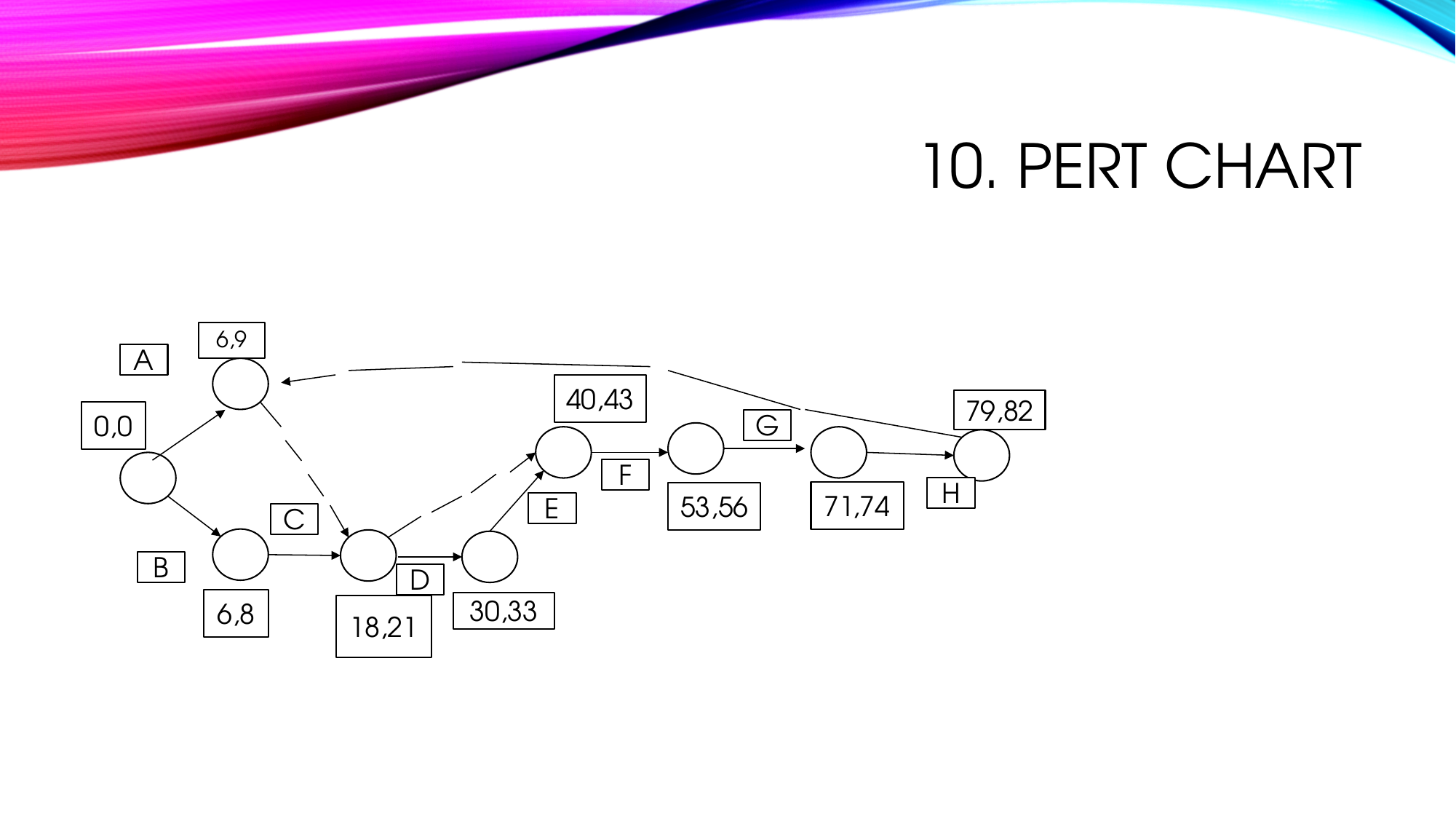

# 10. PERT CHART
6,9
A

40,43
79,82
0,0
G

F
H
71,74
53,56
E
C

B
D
6,8
30,33
18,21